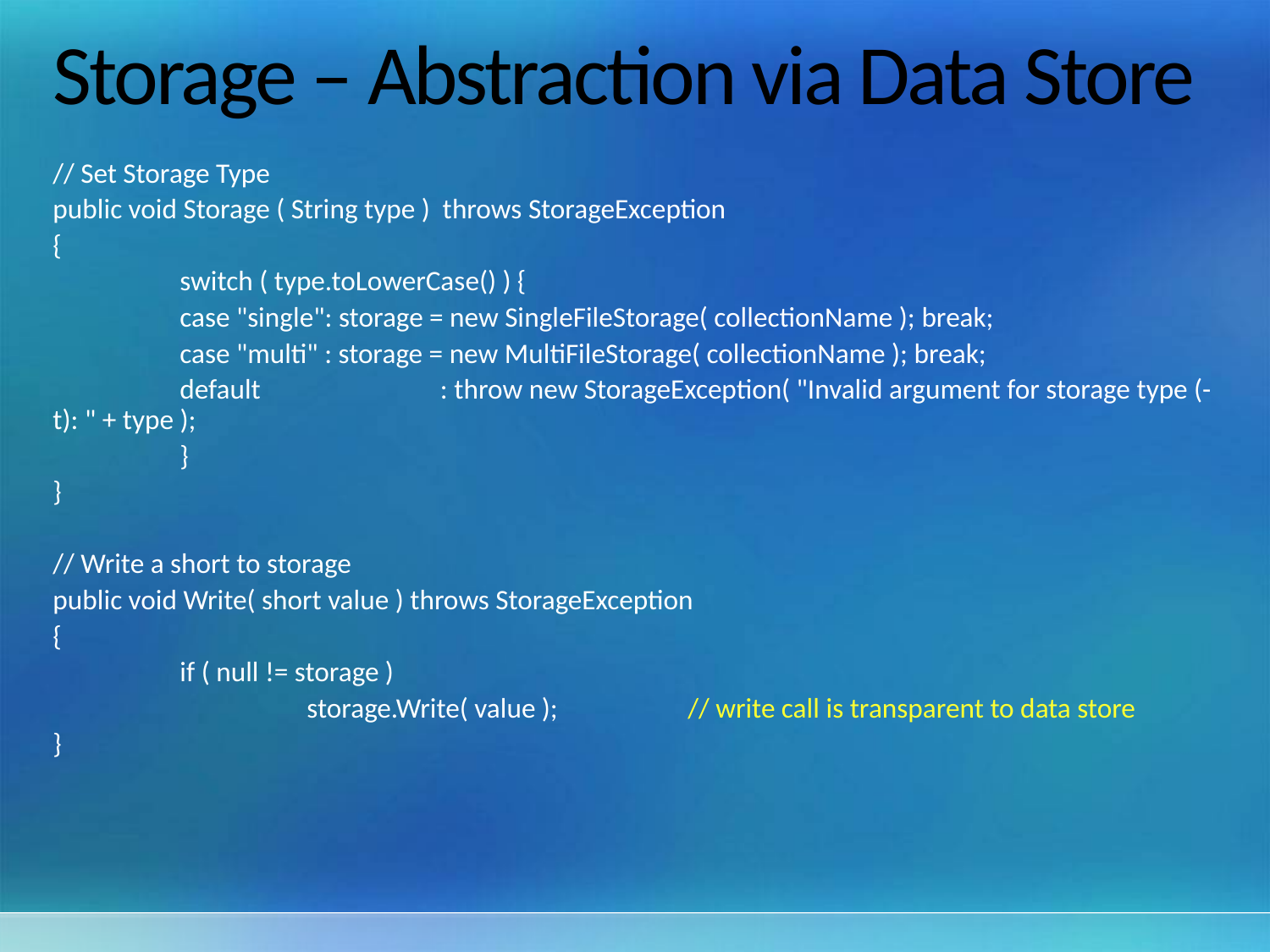

# Storage – Abstraction via Data Store
// Set Storage Type
public void Storage ( String type )  throws StorageException
{
	switch ( type.toLowerCase() ) {
	case "single": storage = new SingleFileStorage( collectionName ); break;
	case "multi" : storage = new MultiFileStorage( collectionName ); break;
	default		 : throw new StorageException( "Invalid argument for storage type (-t): " + type );
	}
}

// Write a short to storage
public void Write( short value ) throws StorageException
{
	if ( null != storage )
		storage.Write( value );		// write call is transparent to data store
}